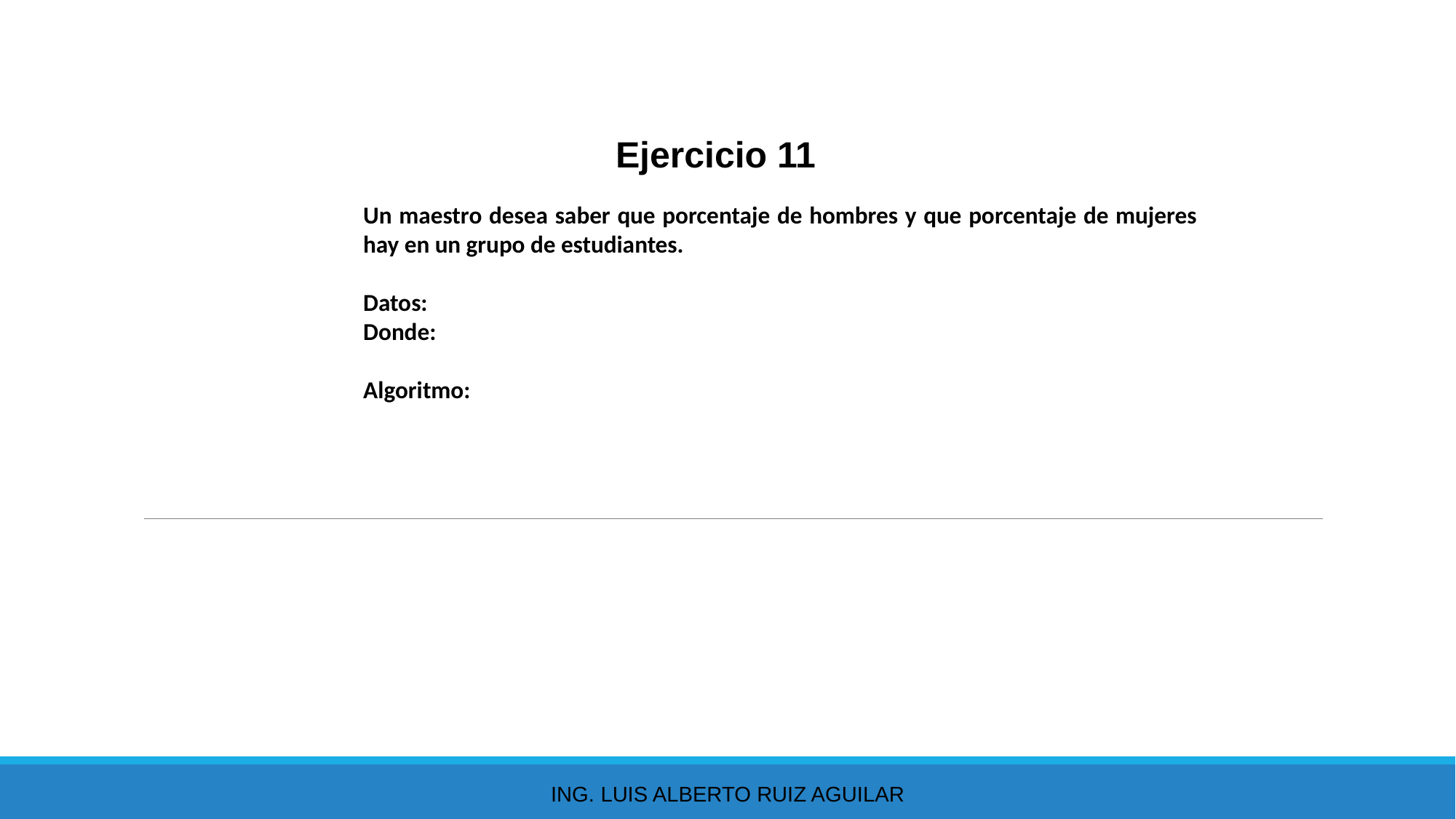

Ejercicio 11
Un maestro desea saber que porcentaje de hombres y que porcentaje de mujeres hay en un grupo de estudiantes.

Datos:
Donde:

Algoritmo:
Ing. Luis Alberto Ruiz Aguilar